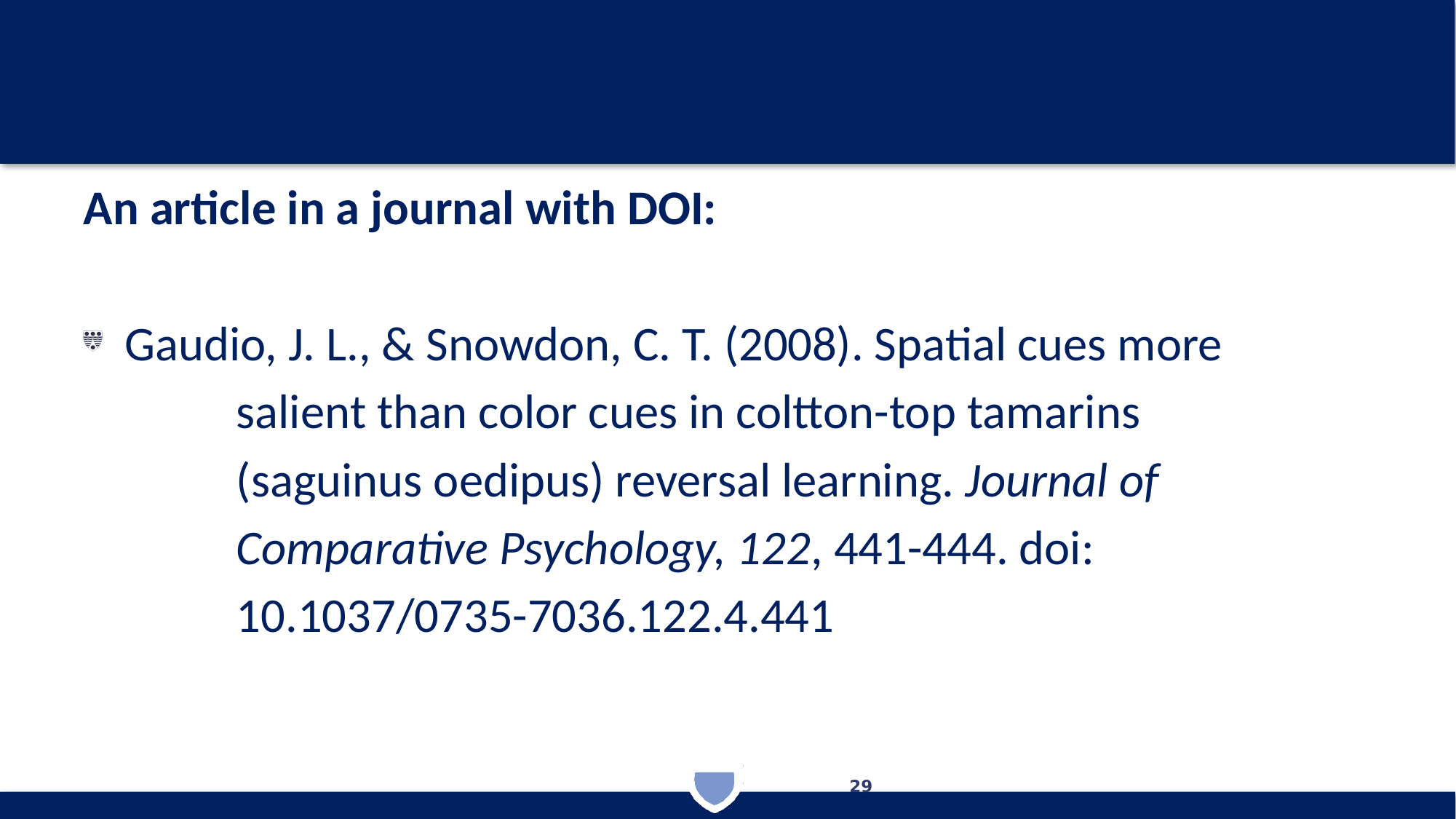

An article in a journal with DOI:

Gaudio, J. L., & Snowdon, C. T. (2008). Spatial cues more
              salient than color cues in coltton-top tamarins
              (saguinus oedipus) reversal learning. Journal of
              Comparative Psychology, 122, 441-444. doi:
              10.1037/0735-7036.122.4.441
29